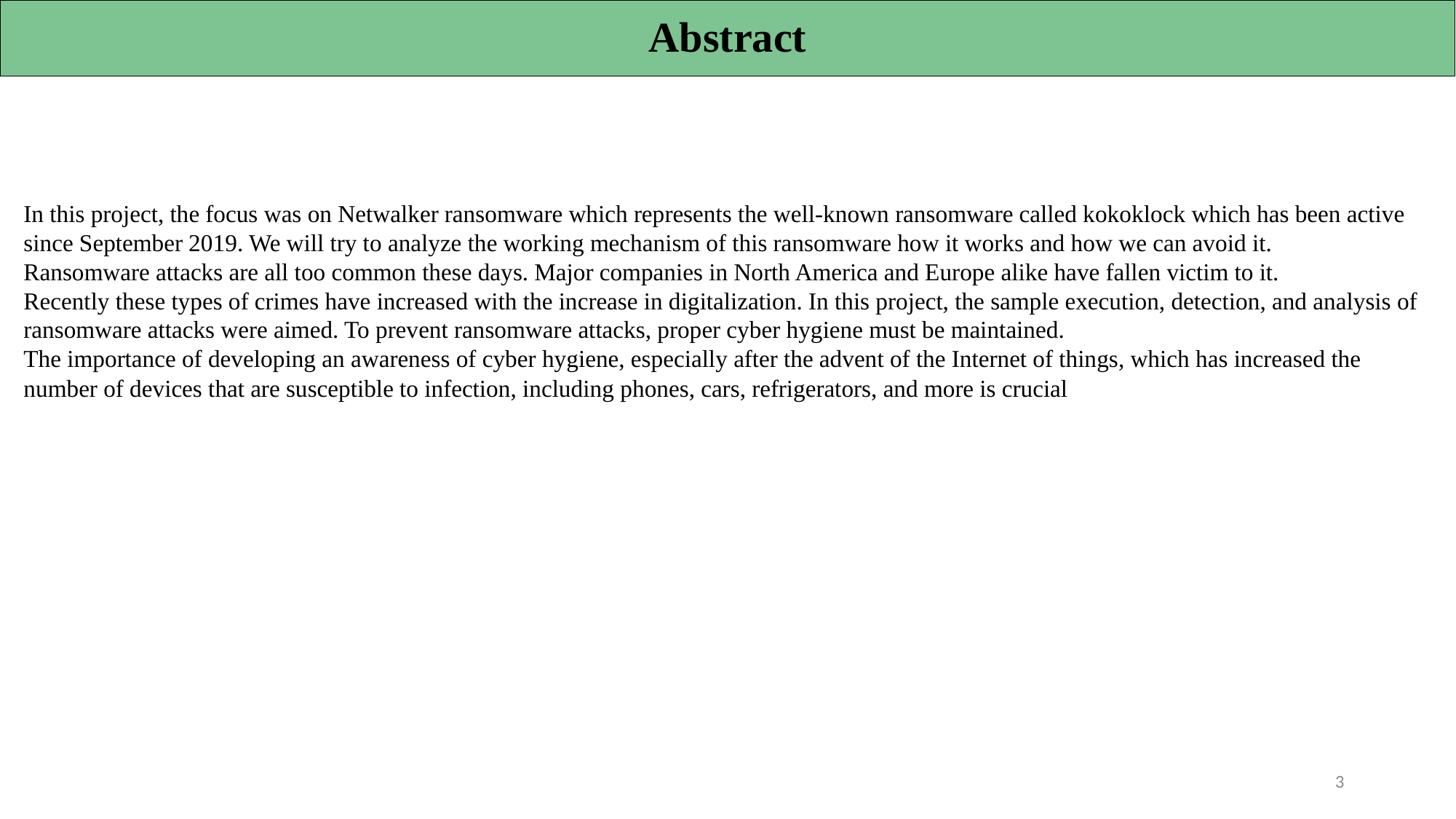

Abstract
In this project, the focus was on Netwalker ransomware which represents the well-known ransomware called kokoklock which has been active since September 2019. We will try to analyze the working mechanism of this ransomware how it works and how we can avoid it.
Ransomware attacks are all too common these days. Major companies in North America and Europe alike have fallen victim to it.
Recently these types of crimes have increased with the increase in digitalization. In this project, the sample execution, detection, and analysis of ransomware attacks were aimed. To prevent ransomware attacks, proper cyber hygiene must be maintained.
The importance of developing an awareness of cyber hygiene, especially after the advent of the Internet of things, which has increased the number of devices that are susceptible to infection, including phones, cars, refrigerators, and more is crucial
3